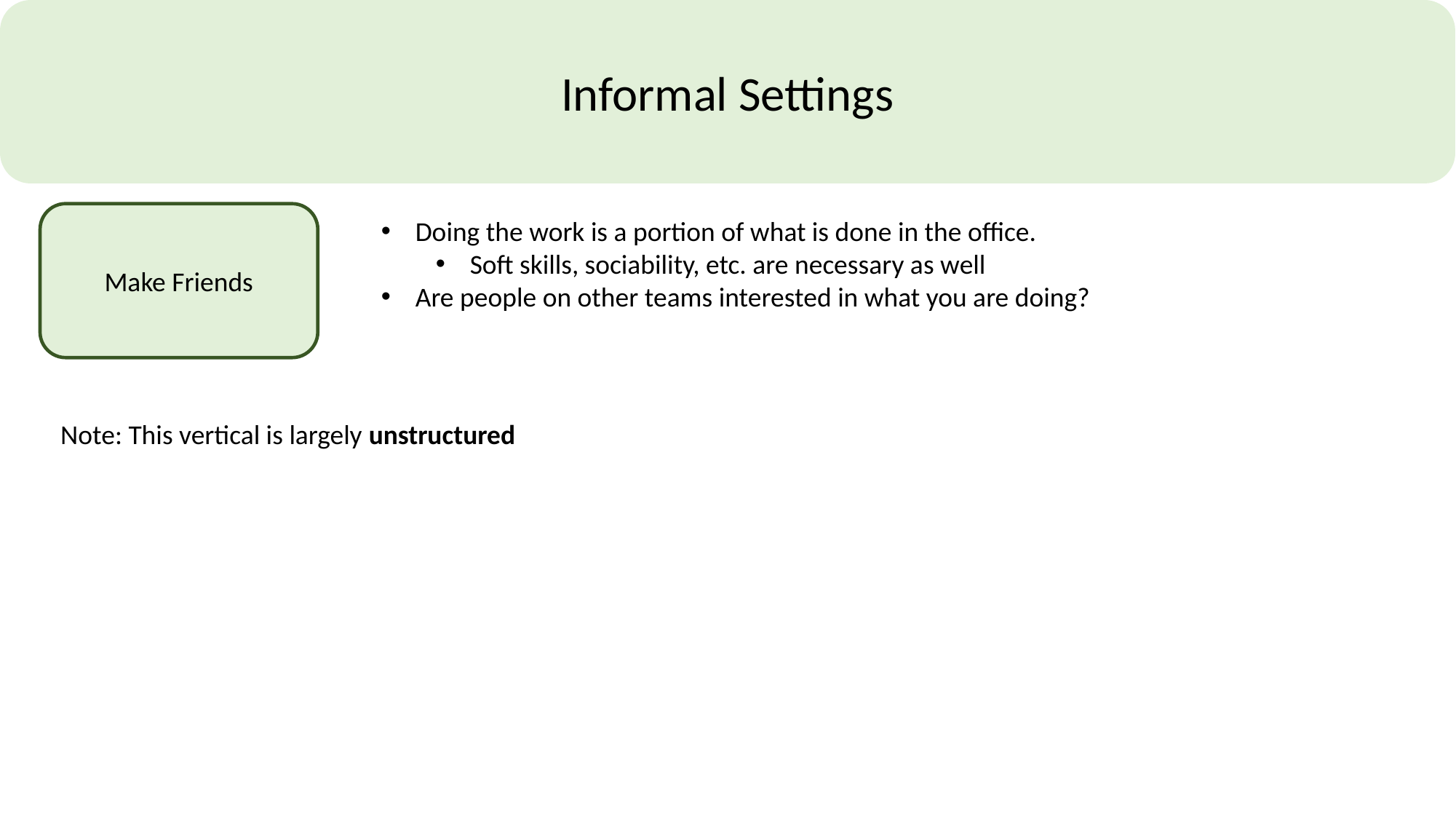

Informal Settings
Make Friends
Doing the work is a portion of what is done in the office.
Soft skills, sociability, etc. are necessary as well
Are people on other teams interested in what you are doing?
Note: This vertical is largely unstructured